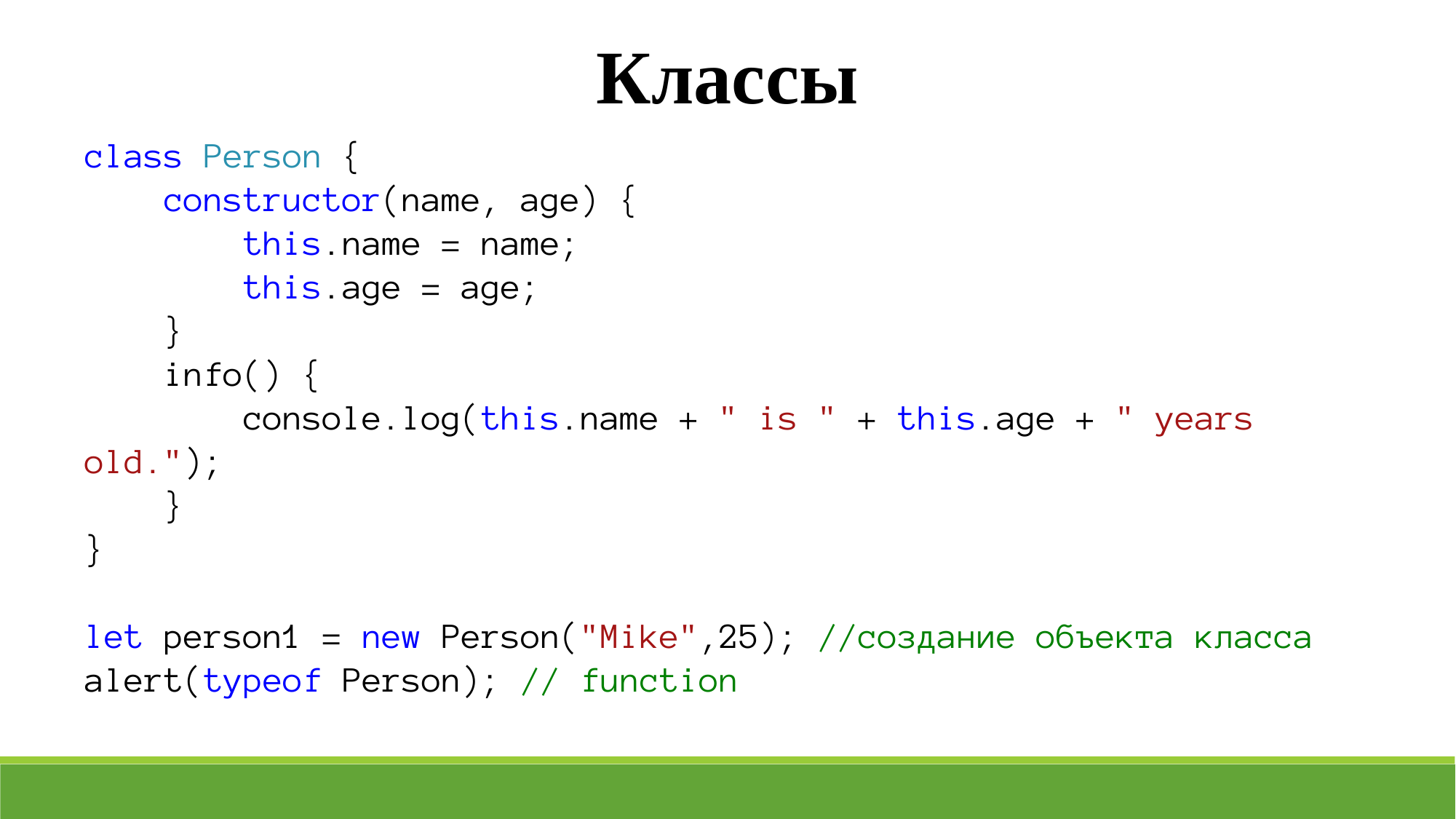

Классы
class Person {
    constructor(name, age) {
        this.name = name;
        this.age = age;
    }
    info() {
        console.log(this.name + " is " + this.age + " years old.");
    }
}

let person1 = new Person("Mike",25); //создание объекта класса
alert(typeof Person); // function